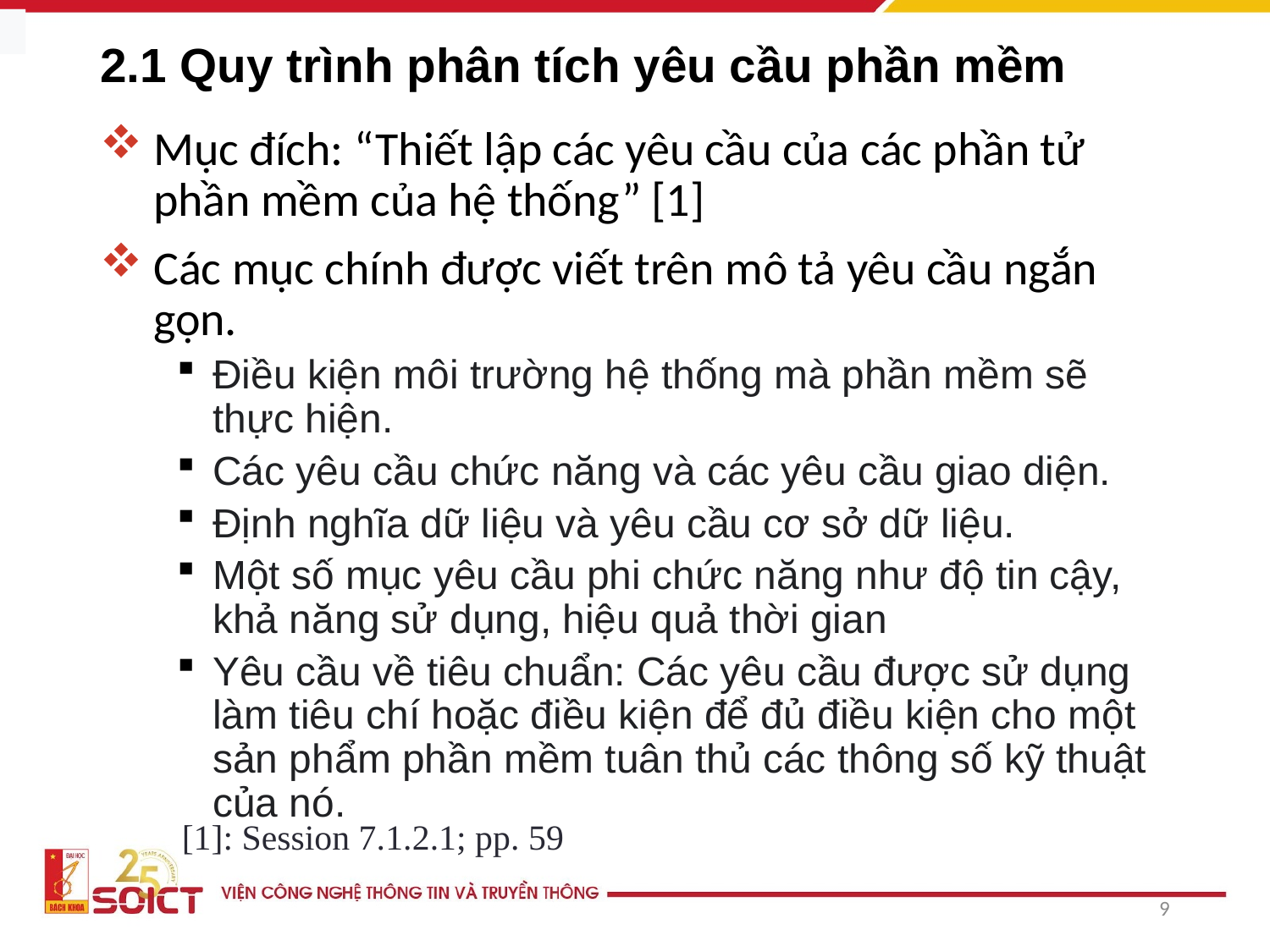

# 2.1 Quy trình phân tích yêu cầu phần mềm
Mục đích: “Thiết lập các yêu cầu của các phần tử phần mềm của hệ thống” [1]
Các mục chính được viết trên mô tả yêu cầu ngắn gọn.
Điều kiện môi trường hệ thống mà phần mềm sẽ thực hiện.
Các yêu cầu chức năng và các yêu cầu giao diện.
Định nghĩa dữ liệu và yêu cầu cơ sở dữ liệu.
Một số mục yêu cầu phi chức năng như độ tin cậy, khả năng sử dụng, hiệu quả thời gian
Yêu cầu về tiêu chuẩn: Các yêu cầu được sử dụng làm tiêu chí hoặc điều kiện để đủ điều kiện cho một sản phẩm phần mềm tuân thủ các thông số kỹ thuật của nó.

[1]: Session 7.1.2.1; pp. 59
9